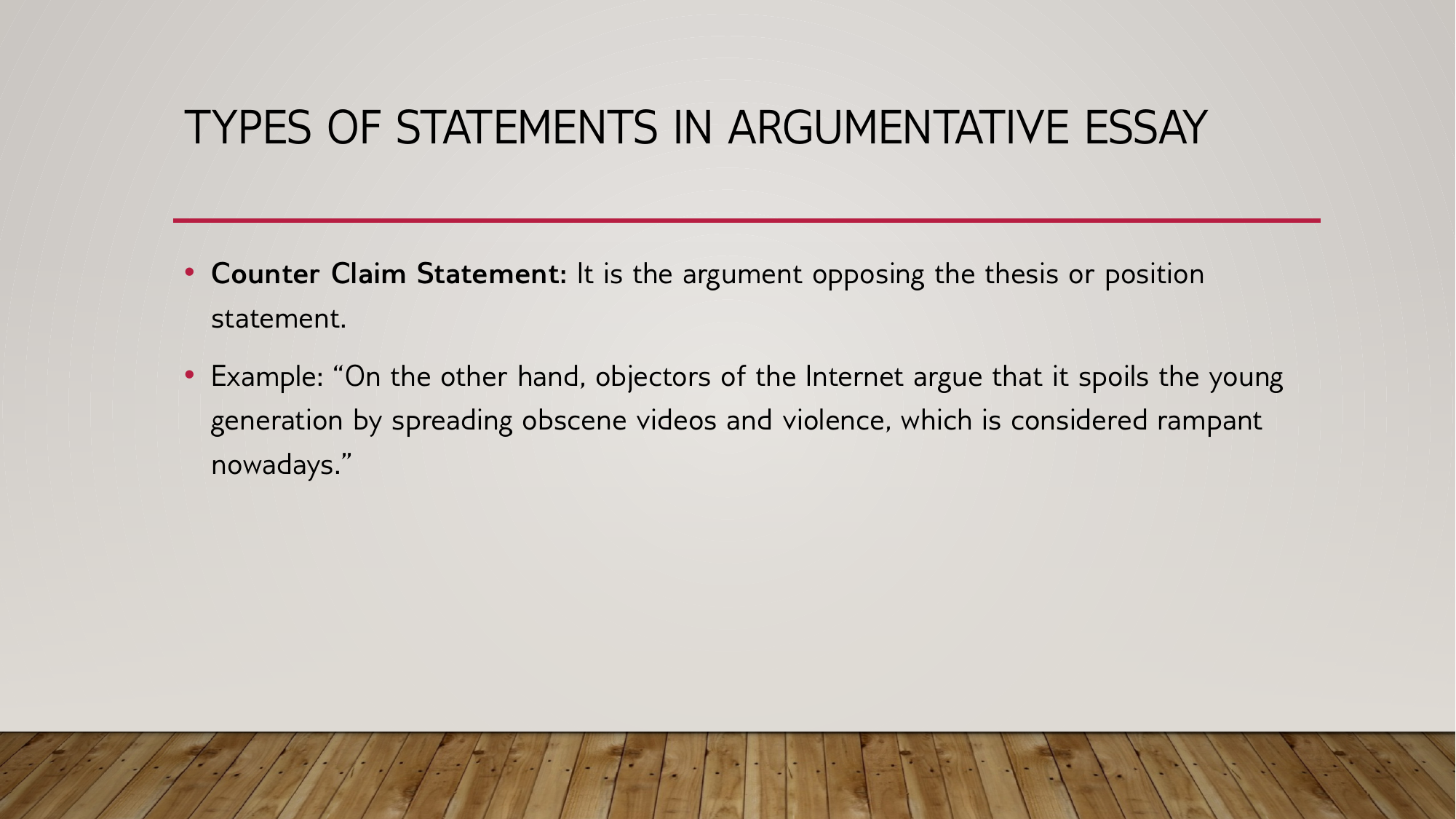

# Types of statements in argumentative essay
Counter Claim Statement: It is the argument opposing the thesis or position statement.
Example: “On the other hand, objectors of the Internet argue that it spoils the young generation by spreading obscene videos and violence, which is considered rampant nowadays.”